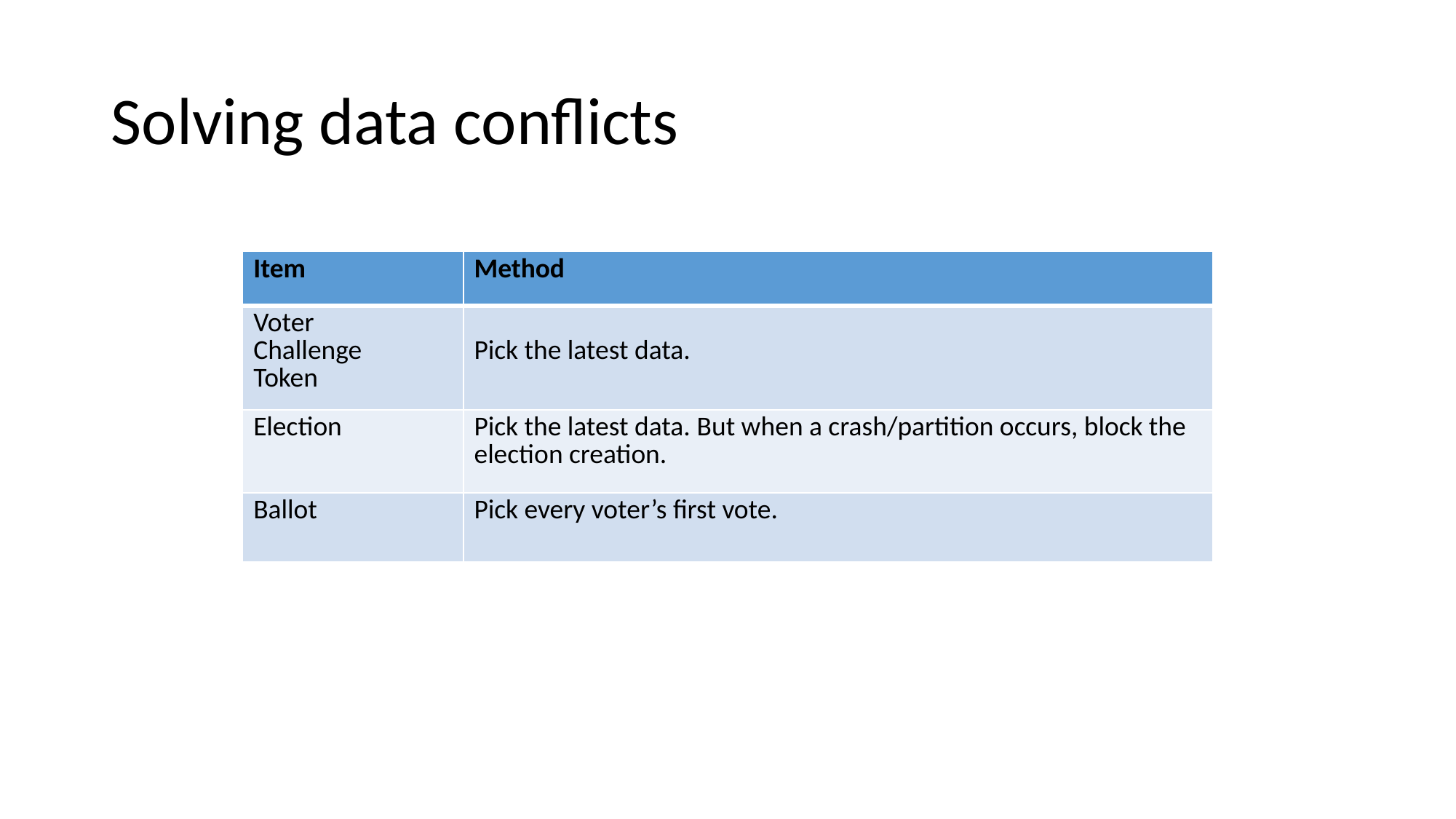

# Solving data conflicts
| Item | Method |
| --- | --- |
| Voter Challenge Token | Pick the latest data. |
| Election | Pick the latest data. But when a crash/partition occurs, block the election creation. |
| Ballot | Pick every voter’s first vote. |